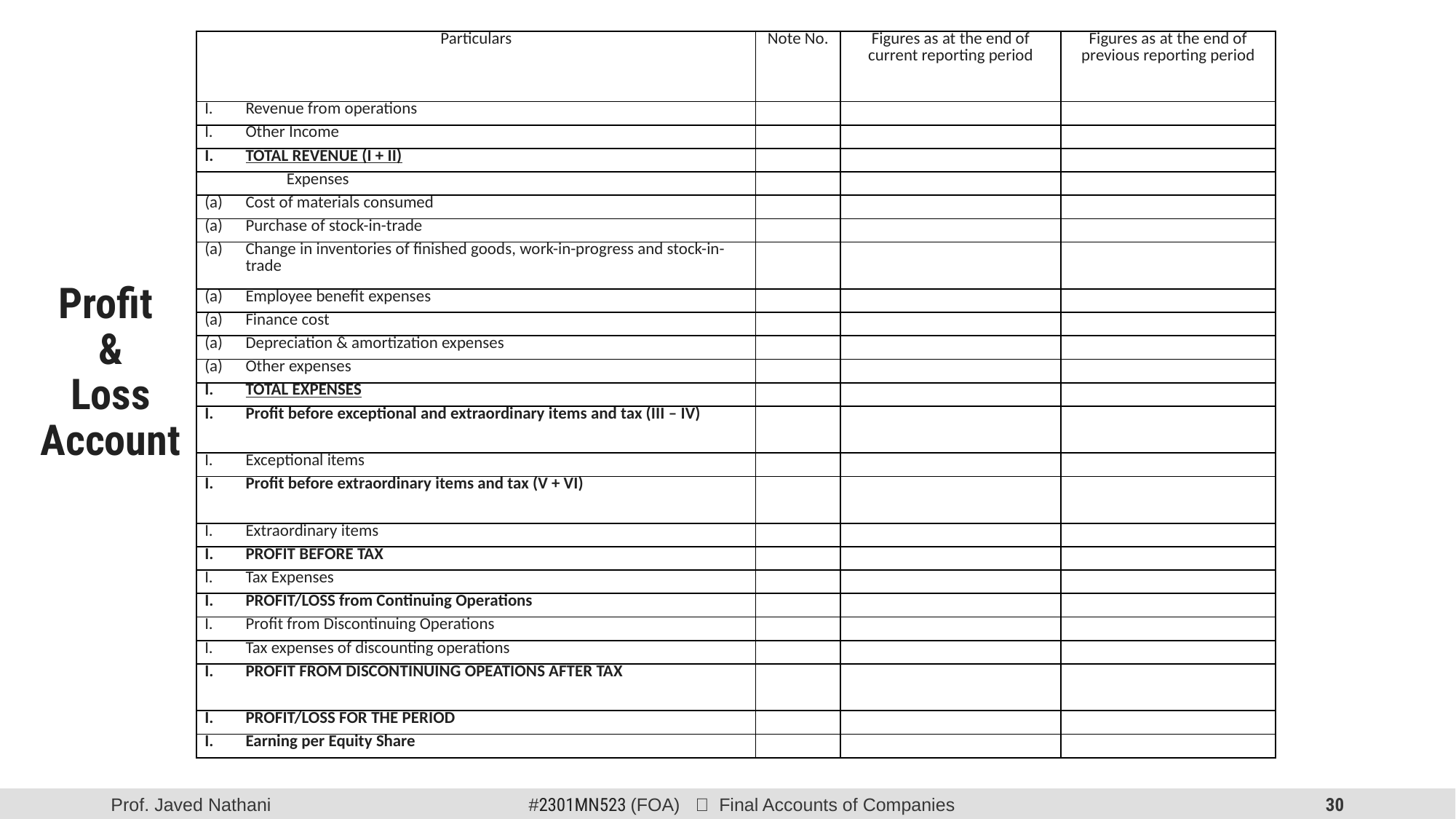

| Particulars | Note No. | Figures as at the end of current reporting period | Figures as at the end of previous reporting period |
| --- | --- | --- | --- |
| Revenue from operations |  |  |  |
| Other Income |  |  |  |
| TOTAL REVENUE (I + II) |  |  |  |
| Expenses |  |  |  |
| Cost of materials consumed |  |  |  |
| Purchase of stock-in-trade |  |  |  |
| Change in inventories of finished goods, work-in-progress and stock-in-trade |  |  |  |
| Employee benefit expenses |  |  |  |
| Finance cost |  |  |  |
| Depreciation & amortization expenses |  |  |  |
| Other expenses |  |  |  |
| TOTAL EXPENSES |  |  |  |
| Profit before exceptional and extraordinary items and tax (III – IV) |  |  |  |
| Exceptional items |  |  |  |
| Profit before extraordinary items and tax (V + VI) |  |  |  |
| Extraordinary items |  |  |  |
| PROFIT BEFORE TAX |  |  |  |
| Tax Expenses |  |  |  |
| PROFIT/LOSS from Continuing Operations |  |  |  |
| Profit from Discontinuing Operations |  |  |  |
| Tax expenses of discounting operations |  |  |  |
| PROFIT FROM DISCONTINUING OPEATIONS AFTER TAX |  |  |  |
| PROFIT/LOSS FOR THE PERIOD |  |  |  |
| Earning per Equity Share |  |  |  |
Profit
&
Loss Account